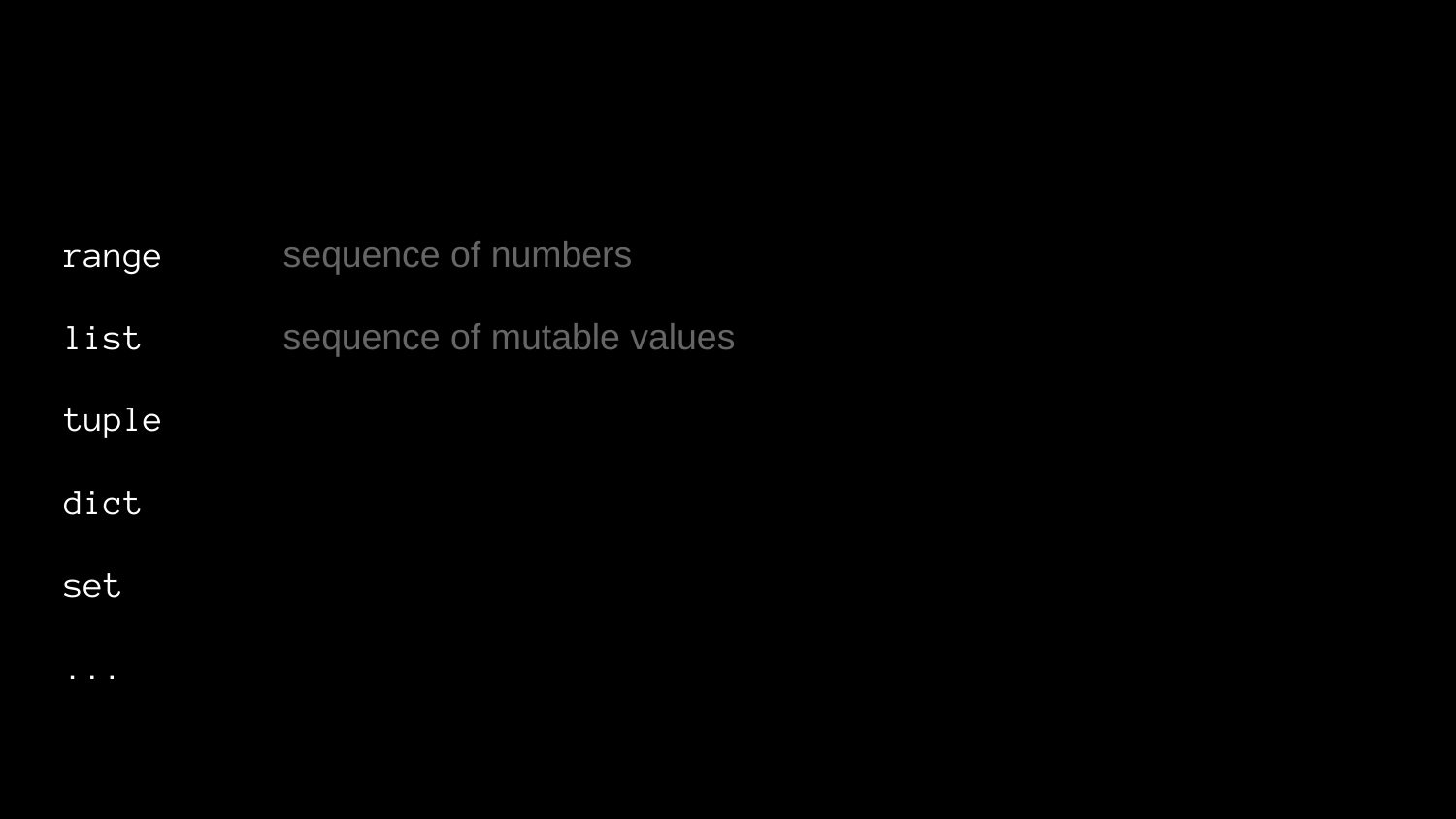

range      sequence of numbers
list       sequence of mutable values
tuple      sequence of immutable values
dict       collection of key/value pairs
set        collection of unique values
...